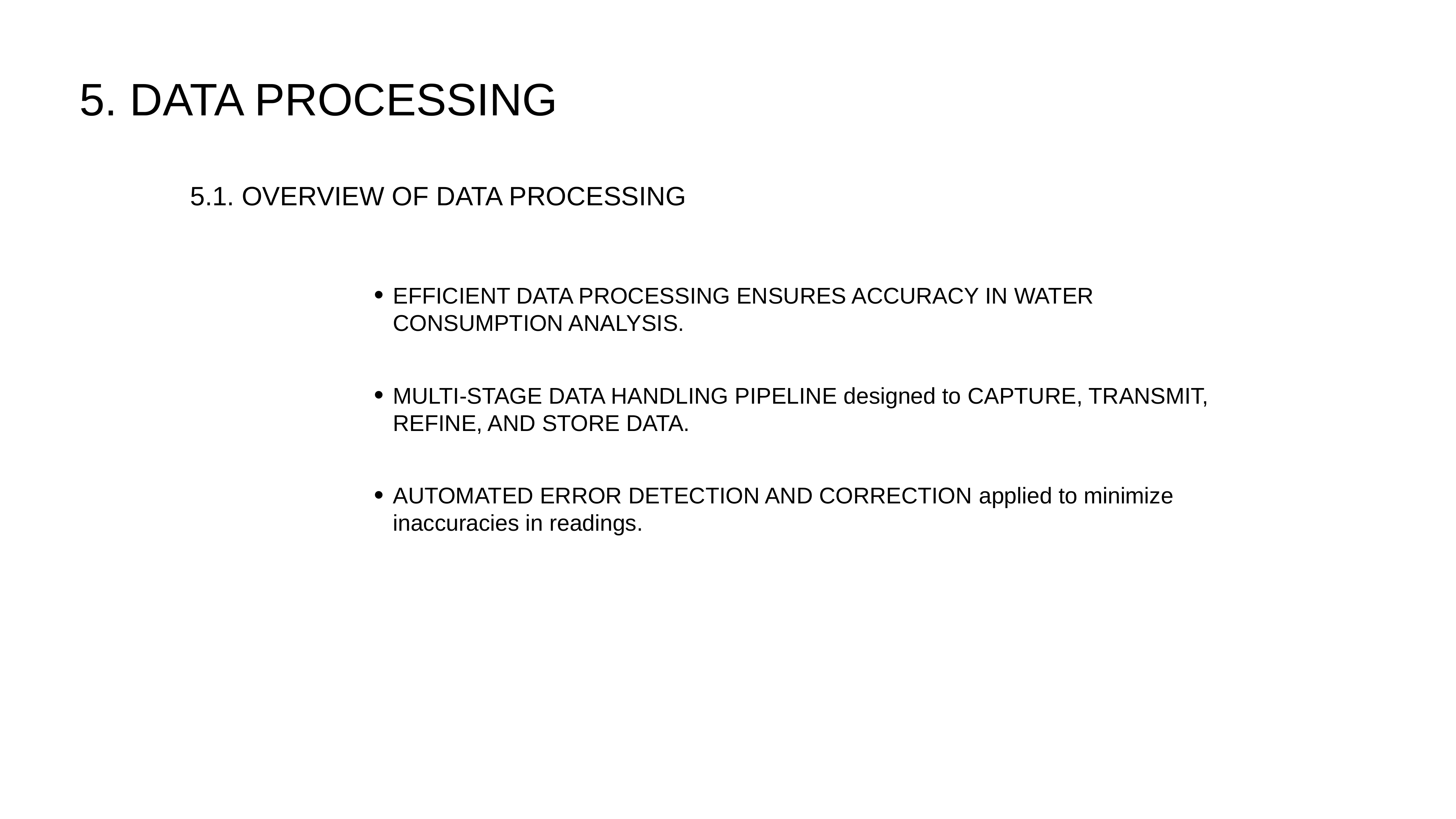

5. DATA PROCESSING
5.1. OVERVIEW OF DATA PROCESSING
EFFICIENT DATA PROCESSING ENSURES ACCURACY IN WATER CONSUMPTION ANALYSIS.

MULTI-STAGE DATA HANDLING PIPELINE designed to CAPTURE, TRANSMIT, REFINE, AND STORE DATA.

AUTOMATED ERROR DETECTION AND CORRECTION applied to minimize inaccuracies in readings.